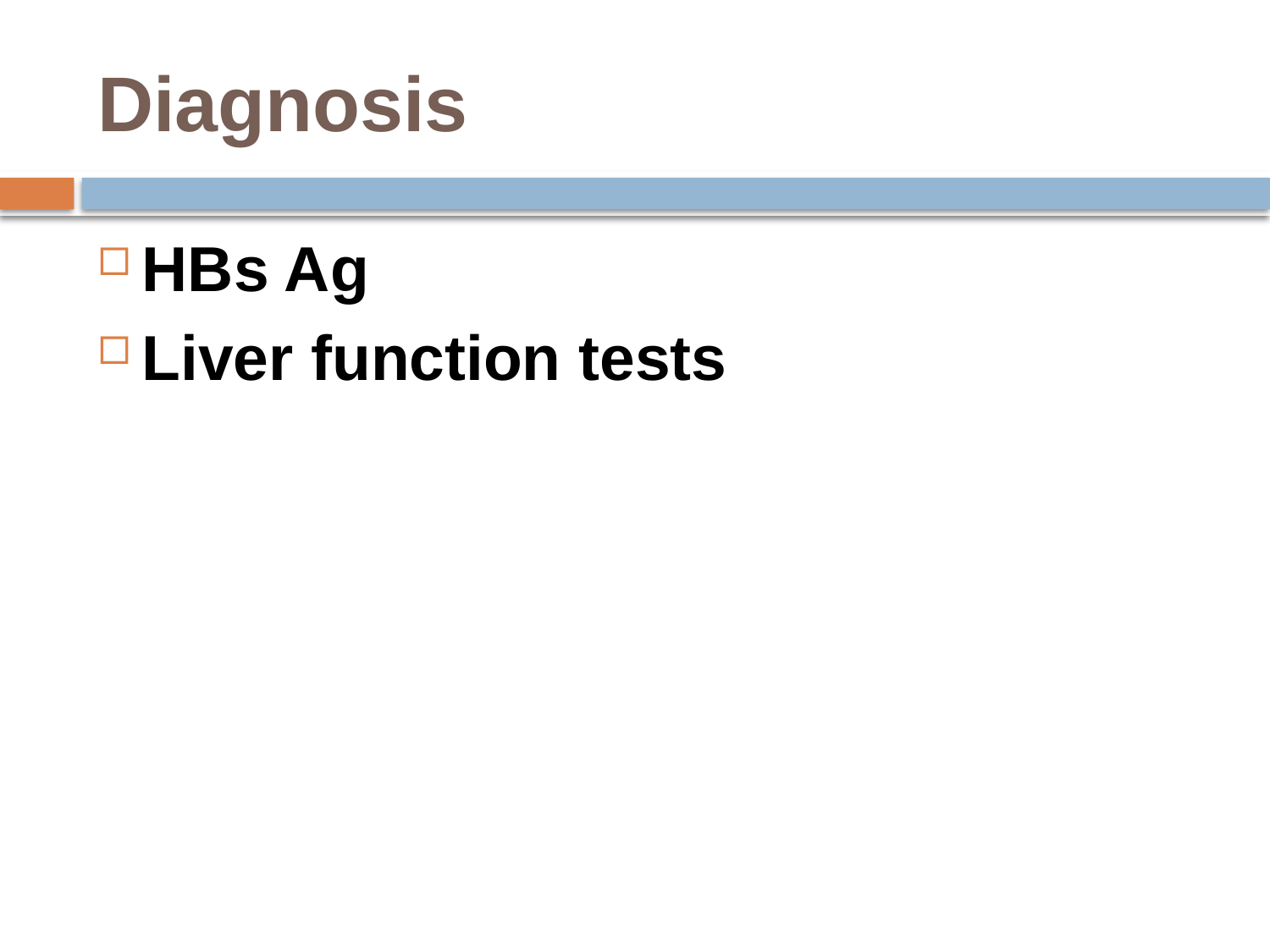

# Diagnosis
HBs Ag
Liver function tests